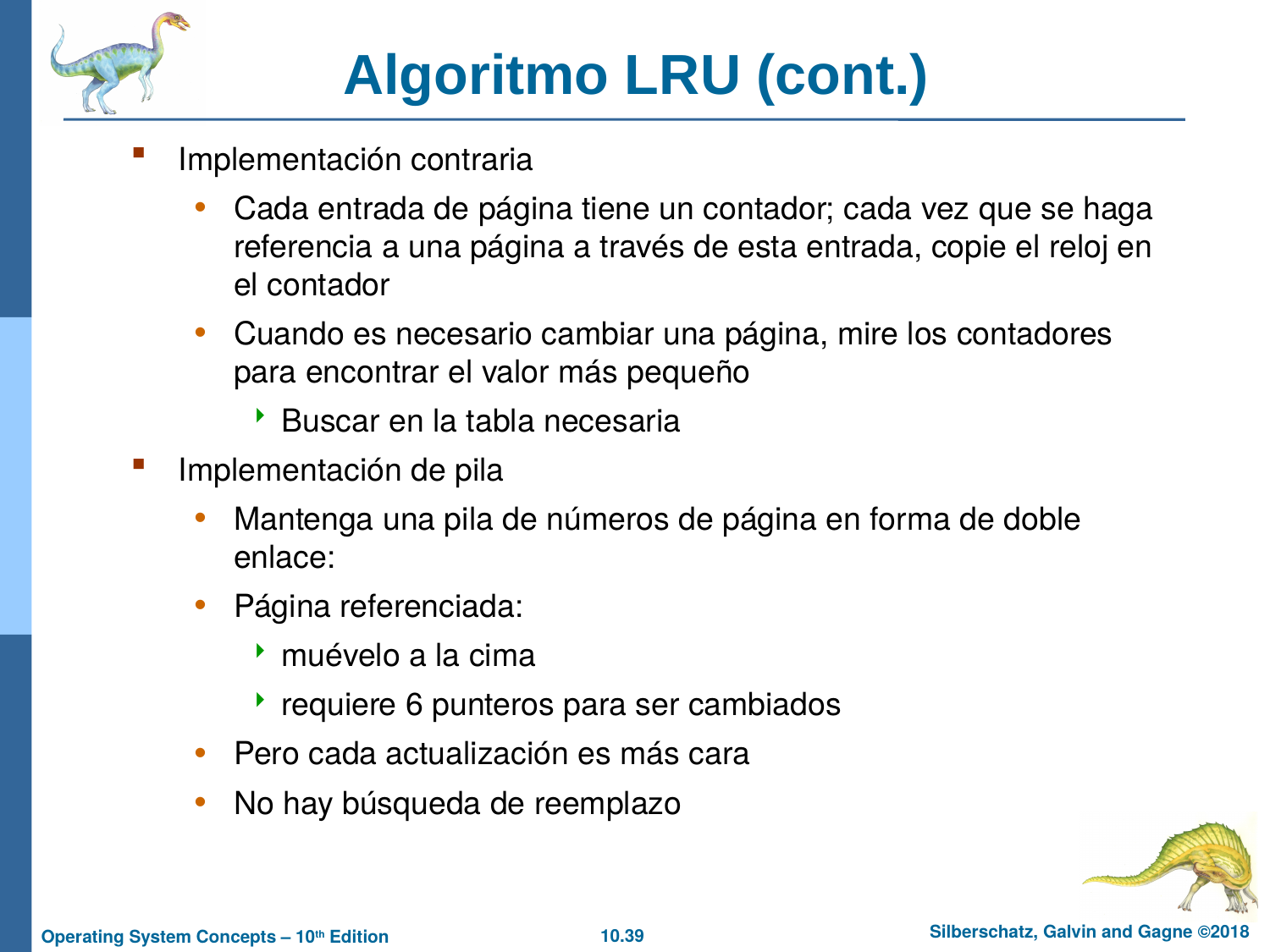

# Algoritmo LRU (cont.)
Implementación contraria
Cada entrada de página tiene un contador; cada vez que se haga referencia a una página a través de esta entrada, copie el reloj en el contador
Cuando es necesario cambiar una página, mire los contadores para encontrar el valor más pequeño
Buscar en la tabla necesaria
Implementación de pila
Mantenga una pila de números de página en forma de doble enlace:
Página referenciada:
muévelo a la cima
requiere 6 punteros para ser cambiados
Pero cada actualización es más cara
No hay búsqueda de reemplazo